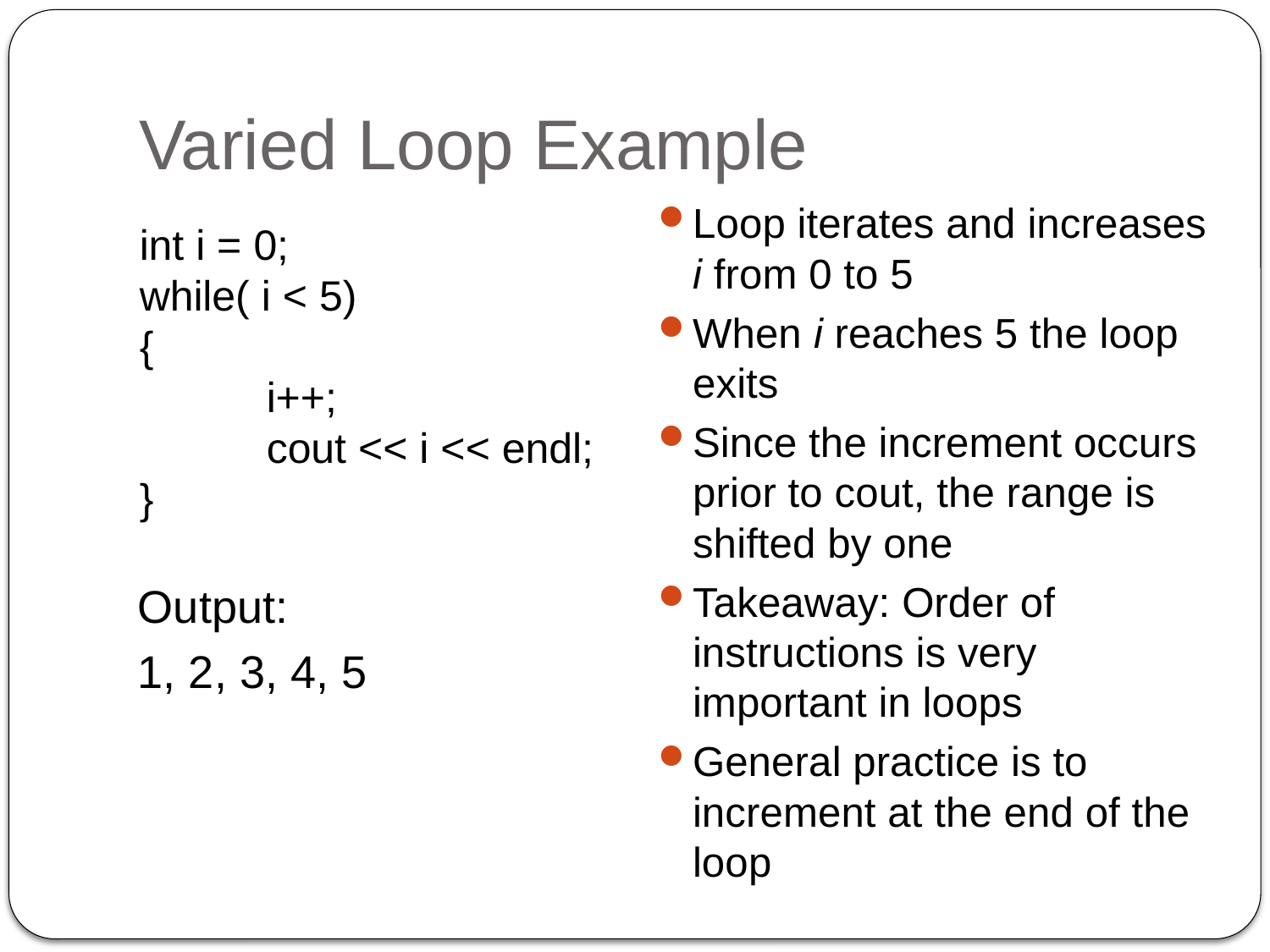

# Varied Loop Example
Loop iterates and increases i from 0 to 5
When i reaches 5 the loop exits
Since the increment occurs prior to cout, the range is shifted by one
Takeaway: Order of instructions is very important in loops
General practice is to increment at the end of the loop
int i = 0;
while( i < 5)
{
	i++;
	cout << i << endl;
}
Output:
1, 2, 3, 4, 5